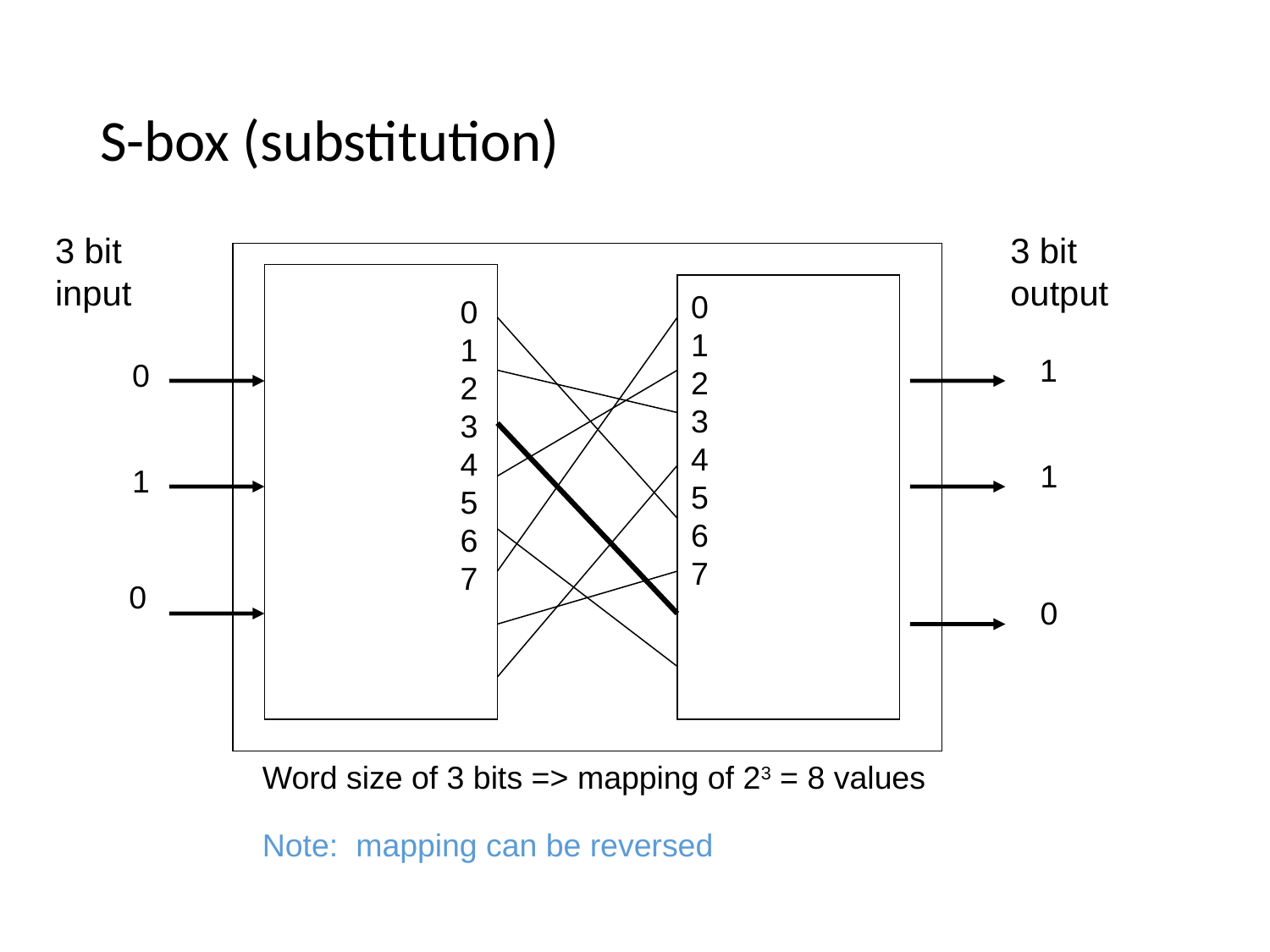

# S-box (substitution)
3 bit
input
3 bit
output

0
1
2
3
4
5
6
7

0
1
2
3
4
5
6
7

 1
0

1
1

0

0

Word size of 3 bits => mapping of 23 = 8 values

Note:  mapping can be reversed